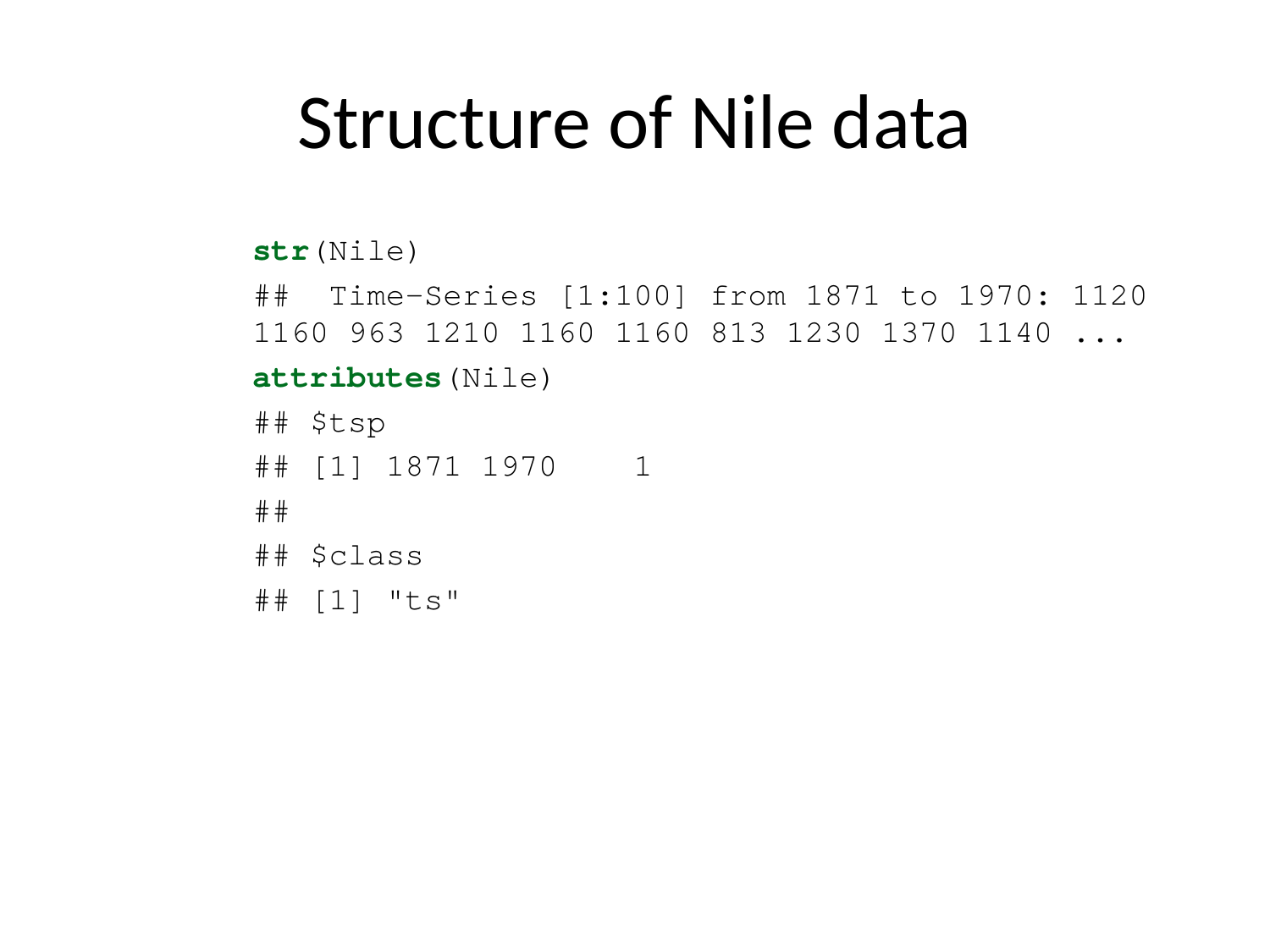

# Structure of Nile data
str(Nile)
##  Time-Series [1:100] from 1871 to 1970: 1120 1160 963 1210 1160 1160 813 1230 1370 1140 ...
attributes(Nile)
## $tsp
## [1] 1871 1970    1
##
## $class
## [1] "ts"